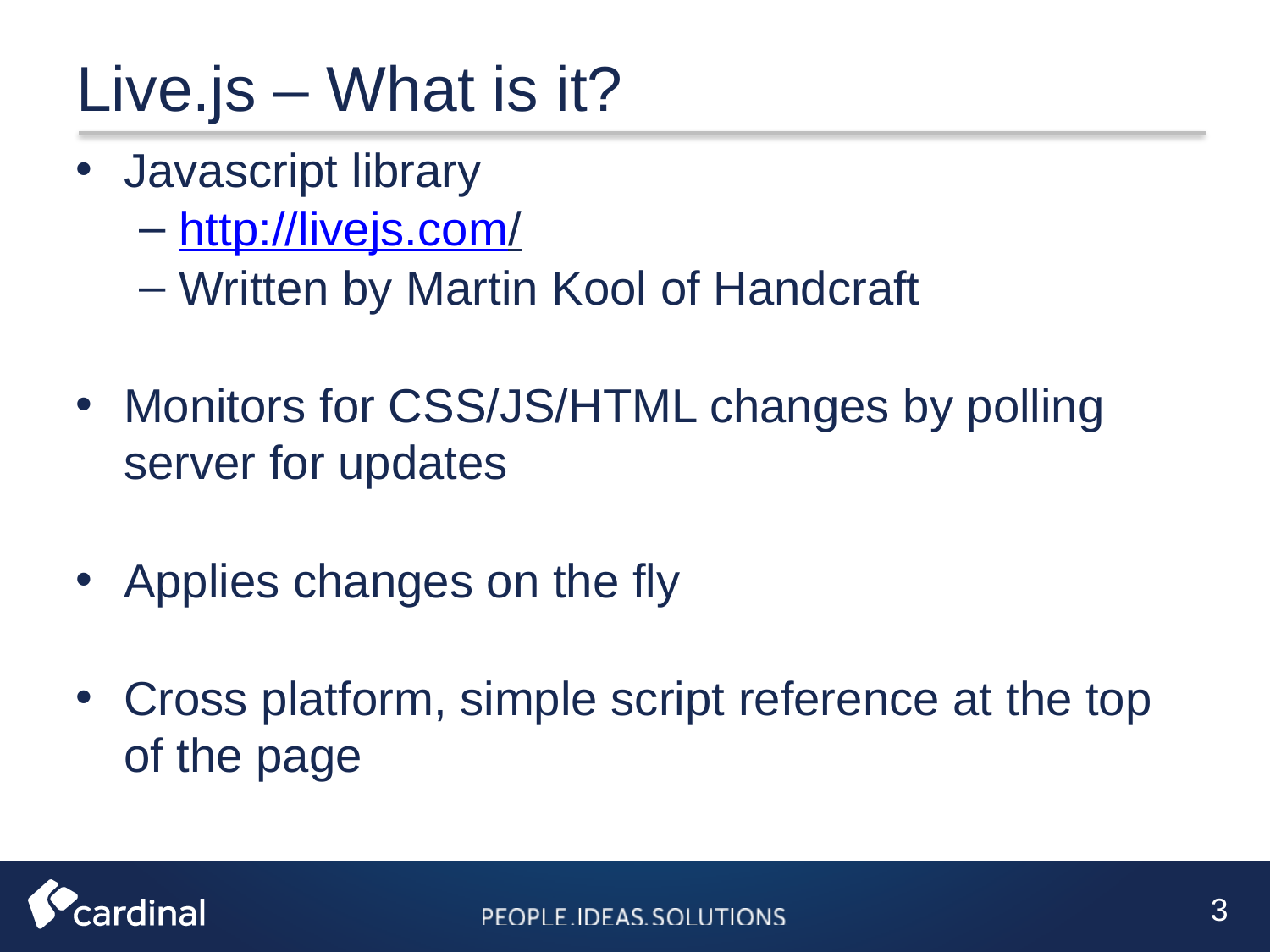

Live.js – What is it?
Javascript library
http://livejs.com/
Written by Martin Kool of Handcraft

Monitors for CSS/JS/HTML changes by polling server for updates

Applies changes on the fly

Cross platform, simple script reference at the top of the page

3